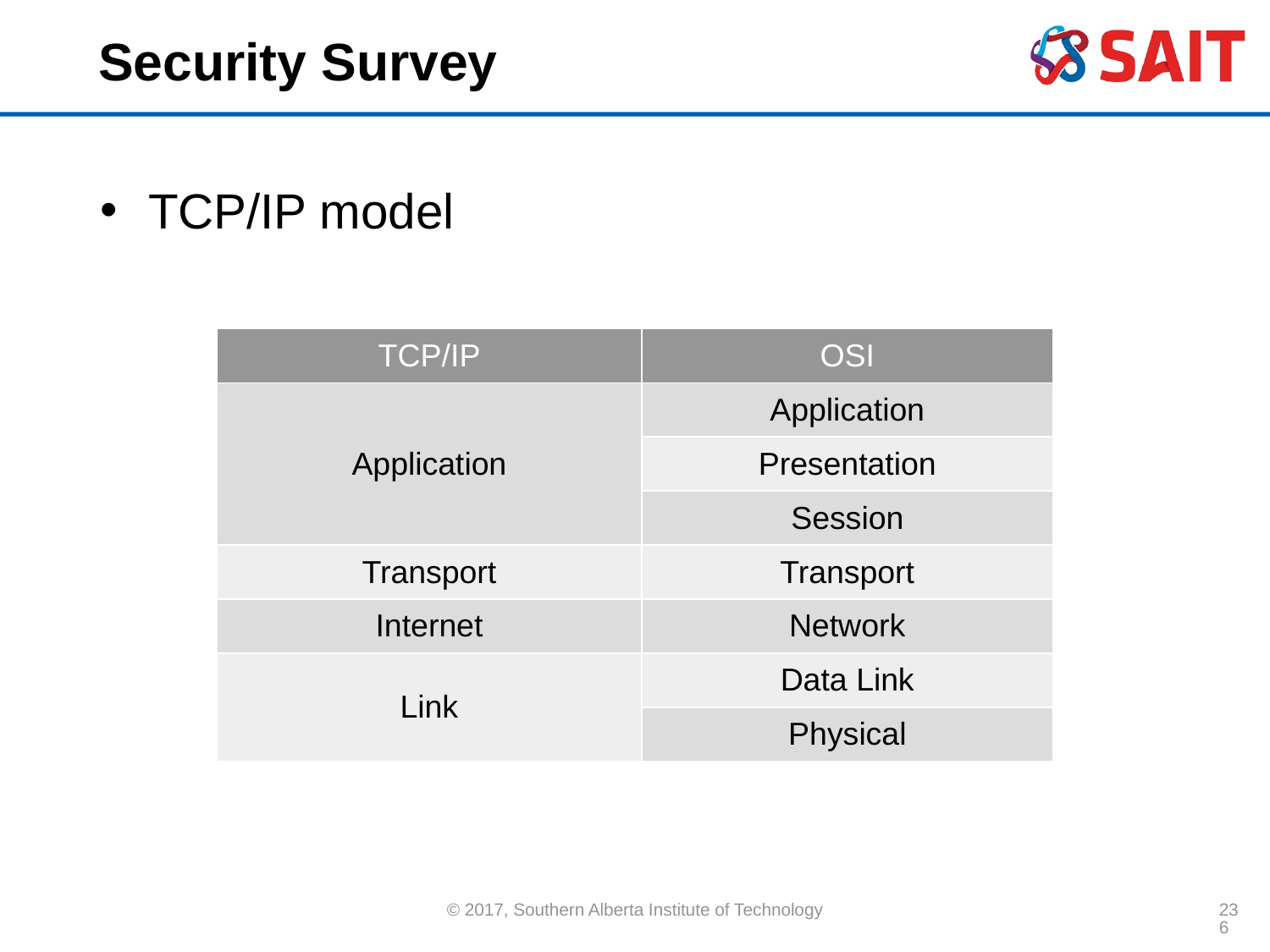

# Security Survey
TCP/IP model

| TCP/IP | OSI |
| --- | --- |
| Application | Application |
|  | Presentation |
|  | Session |
| Transport | Transport |
| Internet | Network |
| Link | Data Link |
|  | Physical |